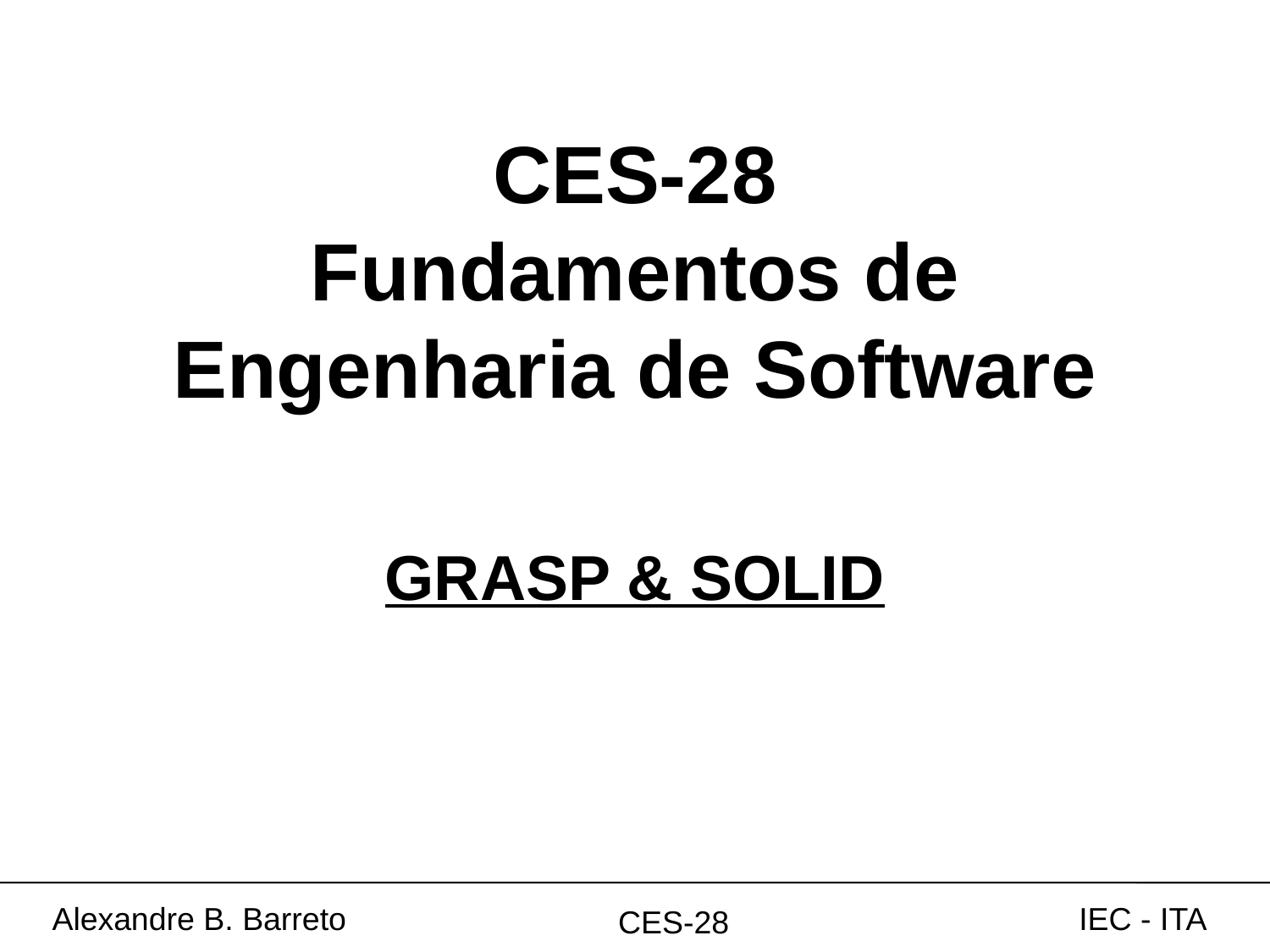

# CES-28 Fundamentos de Engenharia de Software
GRASP & SOLID